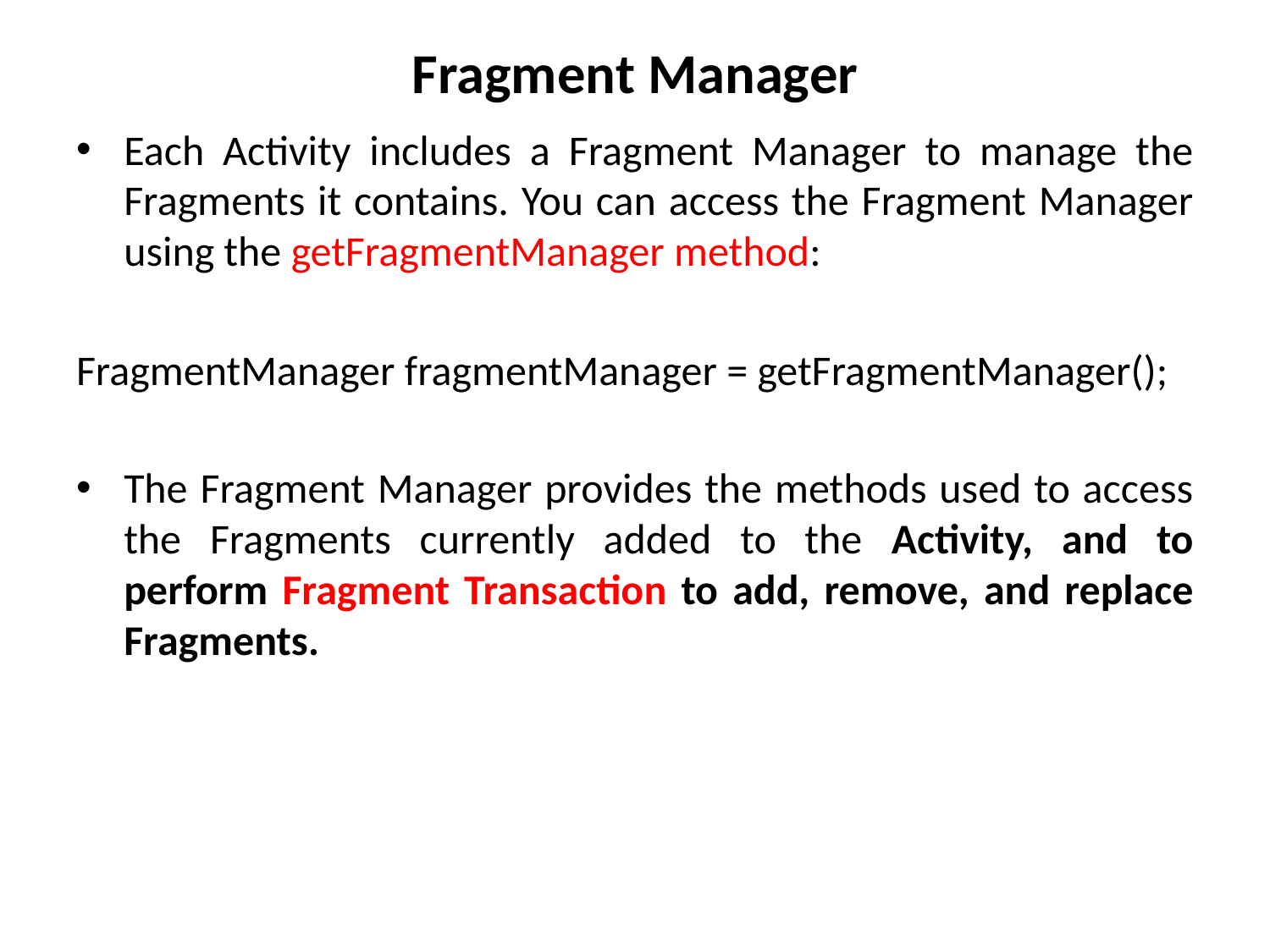

# Fragment Manager
Each Activity includes a Fragment Manager to manage the Fragments it contains. You can access the Fragment Manager using the getFragmentManager method:

FragmentManager fragmentManager = getFragmentManager();

The Fragment Manager provides the methods used to access the Fragments currently added to the Activity, and to perform Fragment Transaction to add, remove, and replace Fragments.